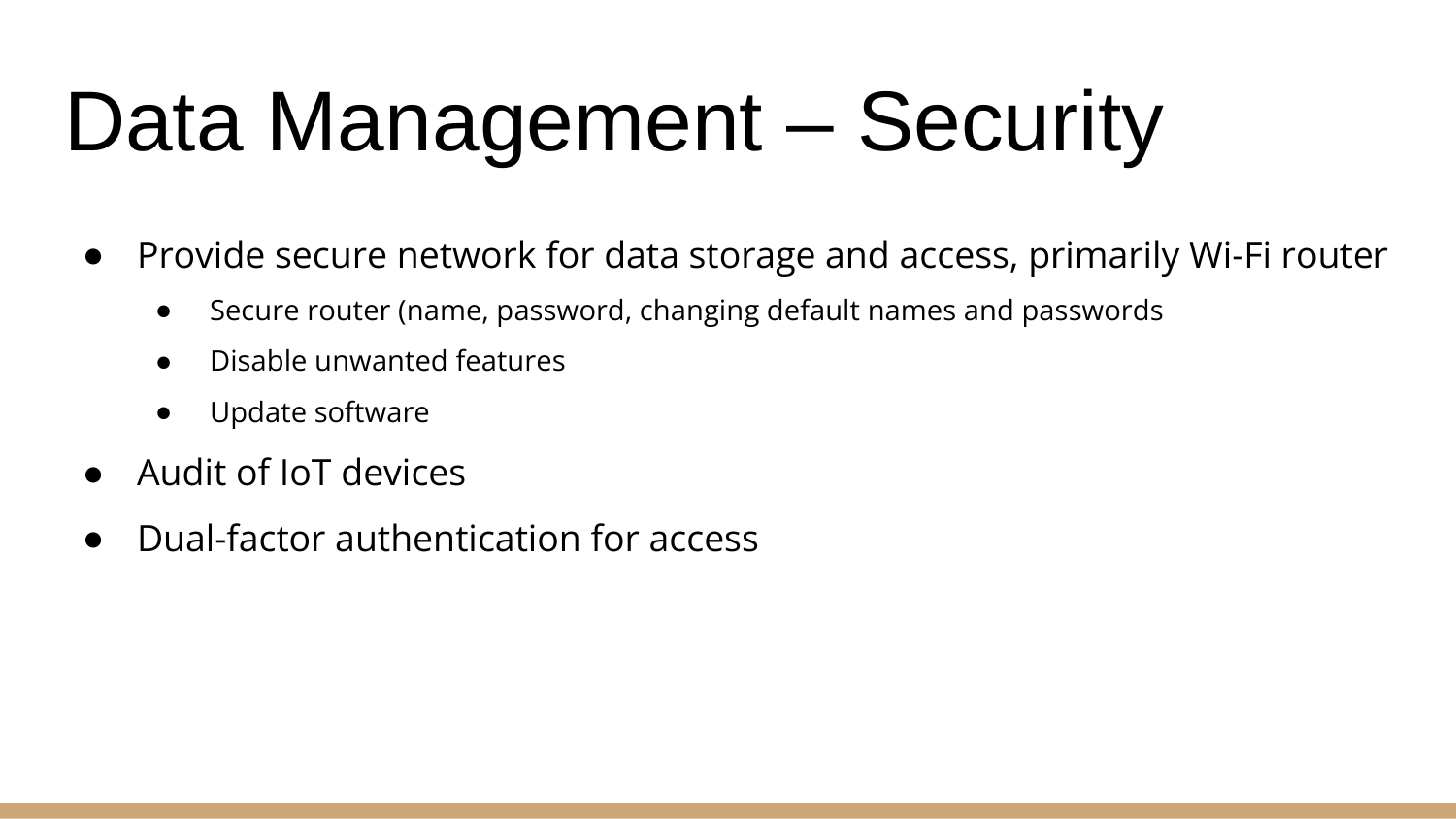

# Data Management – Security
Provide secure network for data storage and access, primarily Wi-Fi router
Secure router (name, password, changing default names and passwords
Disable unwanted features
Update software
Audit of IoT devices
Dual-factor authentication for access